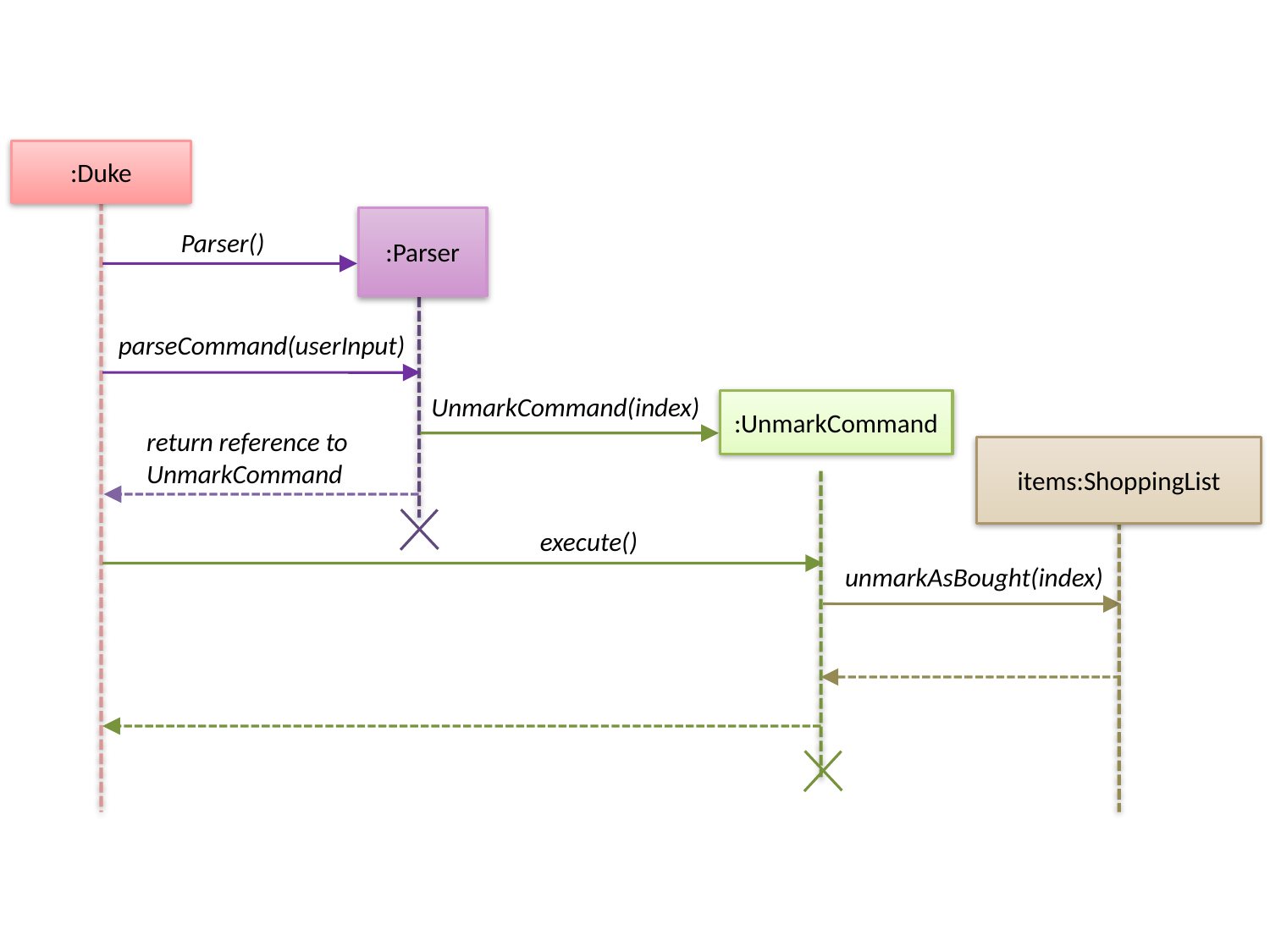

:Duke

:Parser
Parser()

parseCommand(userInput)

UnmarkCommand(index)
:UnmarkCommand
return reference to UnmarkCommand

items:ShoppingList

execute()

unmarkAsBought(index)